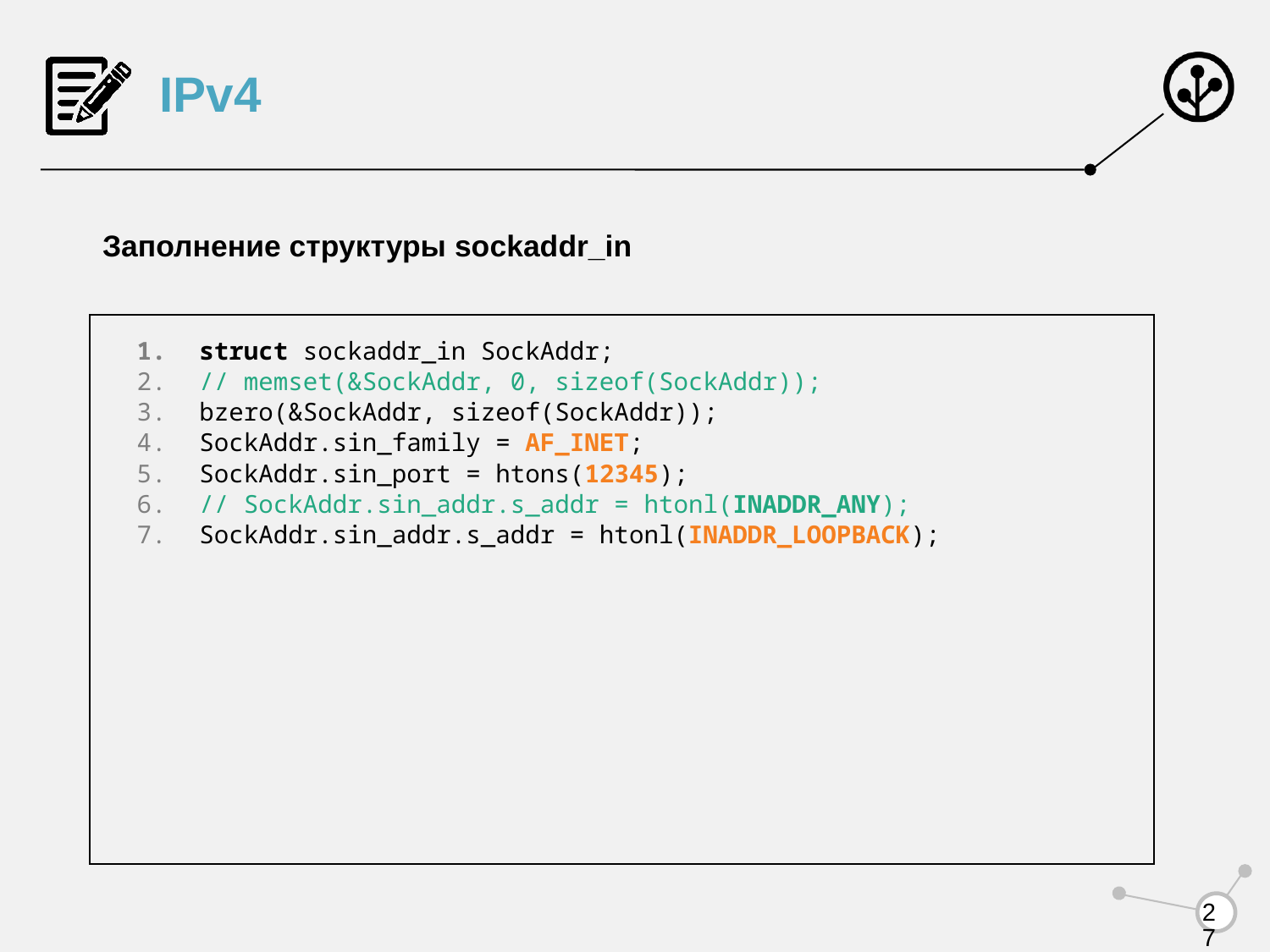

# IPv4
Заполнение структуры sockaddr_in
struct sockaddr_in SockAddr;
// memset(&SockAddr, 0, sizeof(SockAddr));
bzero(&SockAddr, sizeof(SockAddr));
SockAddr.sin_family = AF_INET;
SockAddr.sin_port = htons(12345);
// SockAddr.sin_addr.s_addr = htonl(INADDR_ANY);
SockAddr.sin_addr.s_addr = htonl(INADDR_LOOPBACK);

27